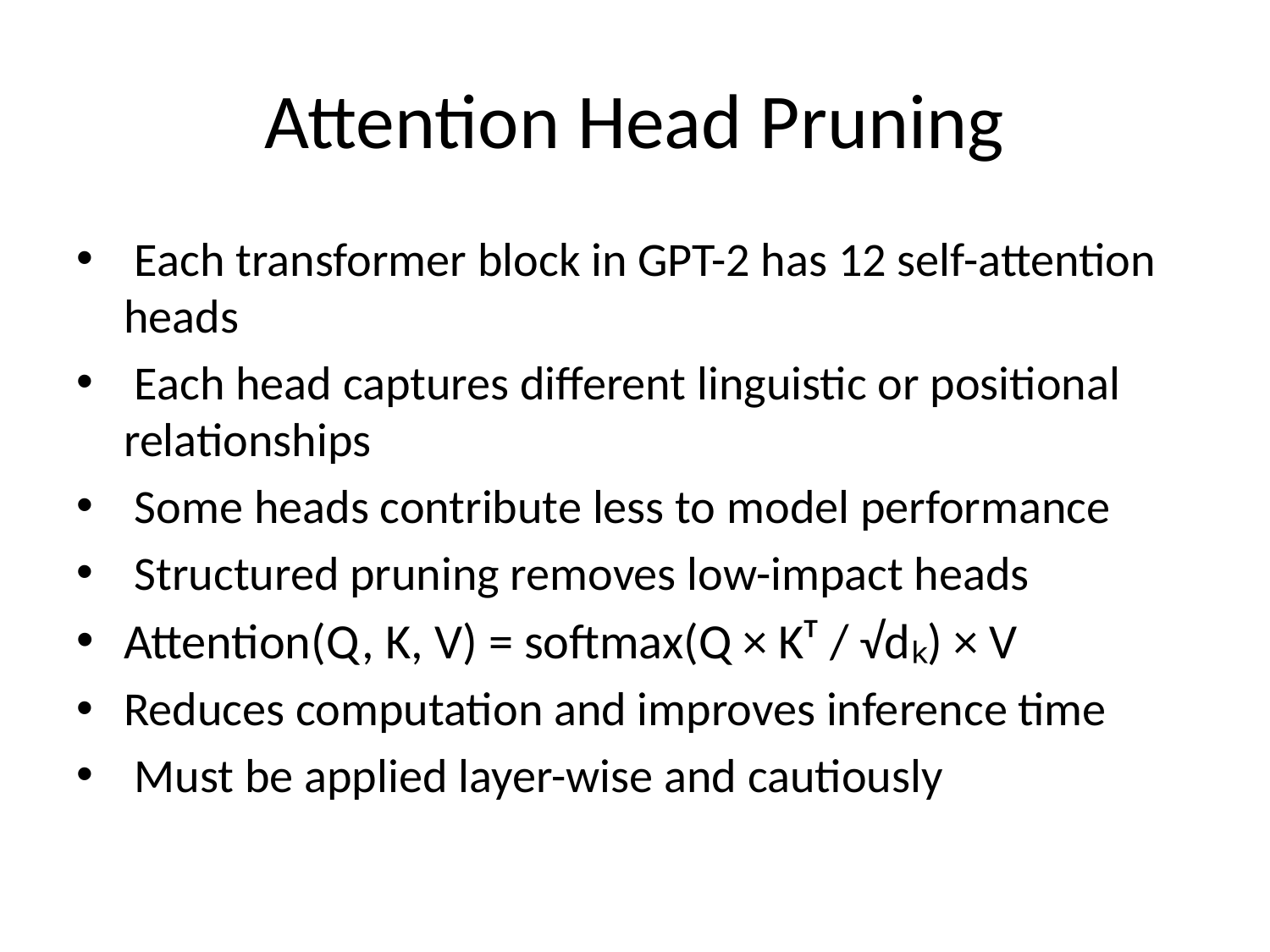

# Attention Head Pruning
 Each transformer block in GPT-2 has 12 self-attention heads
 Each head captures different linguistic or positional relationships
 Some heads contribute less to model performance
 Structured pruning removes low-impact heads
Attention(Q, K, V) = softmax(Q × Kᵀ / √dₖ) × V
Reduces computation and improves inference time
 Must be applied layer-wise and cautiously